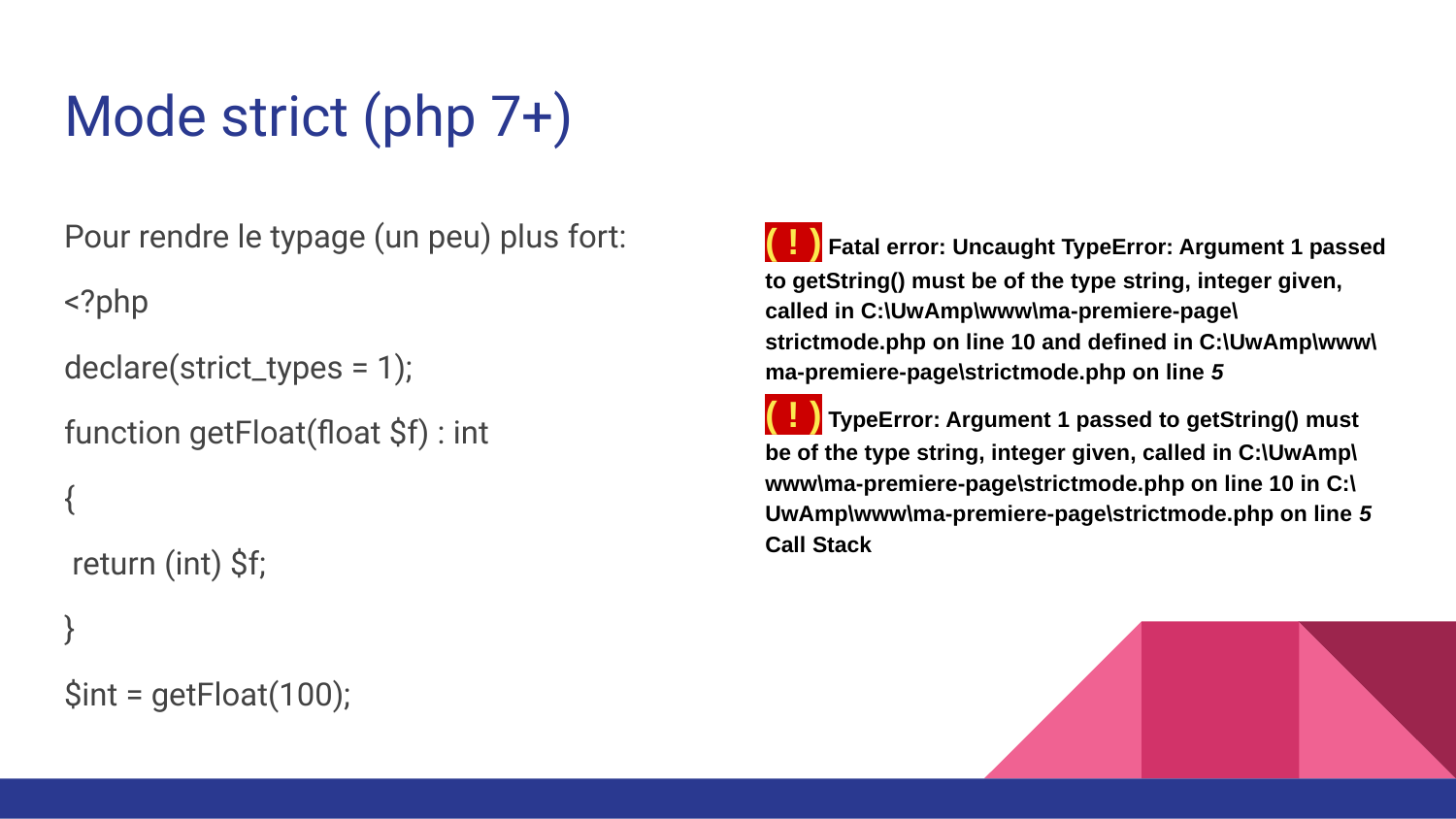

# Mode strict (php 7+)
Pour rendre le typage (un peu) plus fort:
<?php
declare(strict_types = 1);
function getFloat(float $f) : int
{
 return (int) $f;
}
$int = getFloat(100);
( ! ) Fatal error: Uncaught TypeError: Argument 1 passed to getString() must be of the type string, integer given, called in C:\UwAmp\www\ma-premiere-page\strictmode.php on line 10 and defined in C:\UwAmp\www\ma-premiere-page\strictmode.php on line 5
( ! ) TypeError: Argument 1 passed to getString() must be of the type string, integer given, called in C:\UwAmp\www\ma-premiere-page\strictmode.php on line 10 in C:\UwAmp\www\ma-premiere-page\strictmode.php on line 5
Call Stack